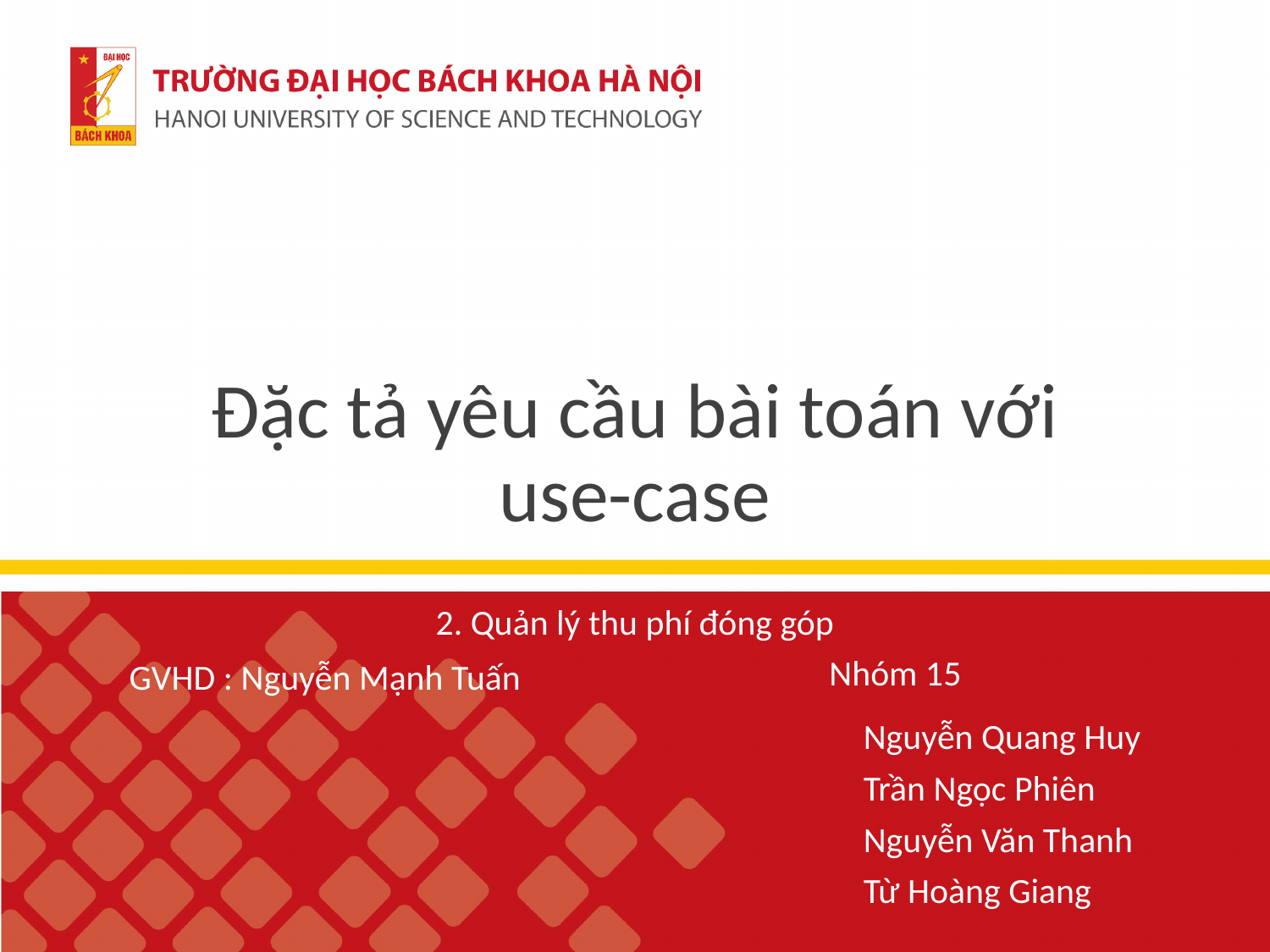

Đặc tả yêu cầu bài toán với use-case
2. Quản lý thu phí đóng góp
Nhóm 15

GVHD : Nguyễn Mạnh Tuấn

Nguyễn Quang Huy
Trần Ngọc Phiên
Nguyễn Văn Thanh
Từ Hoàng Giang